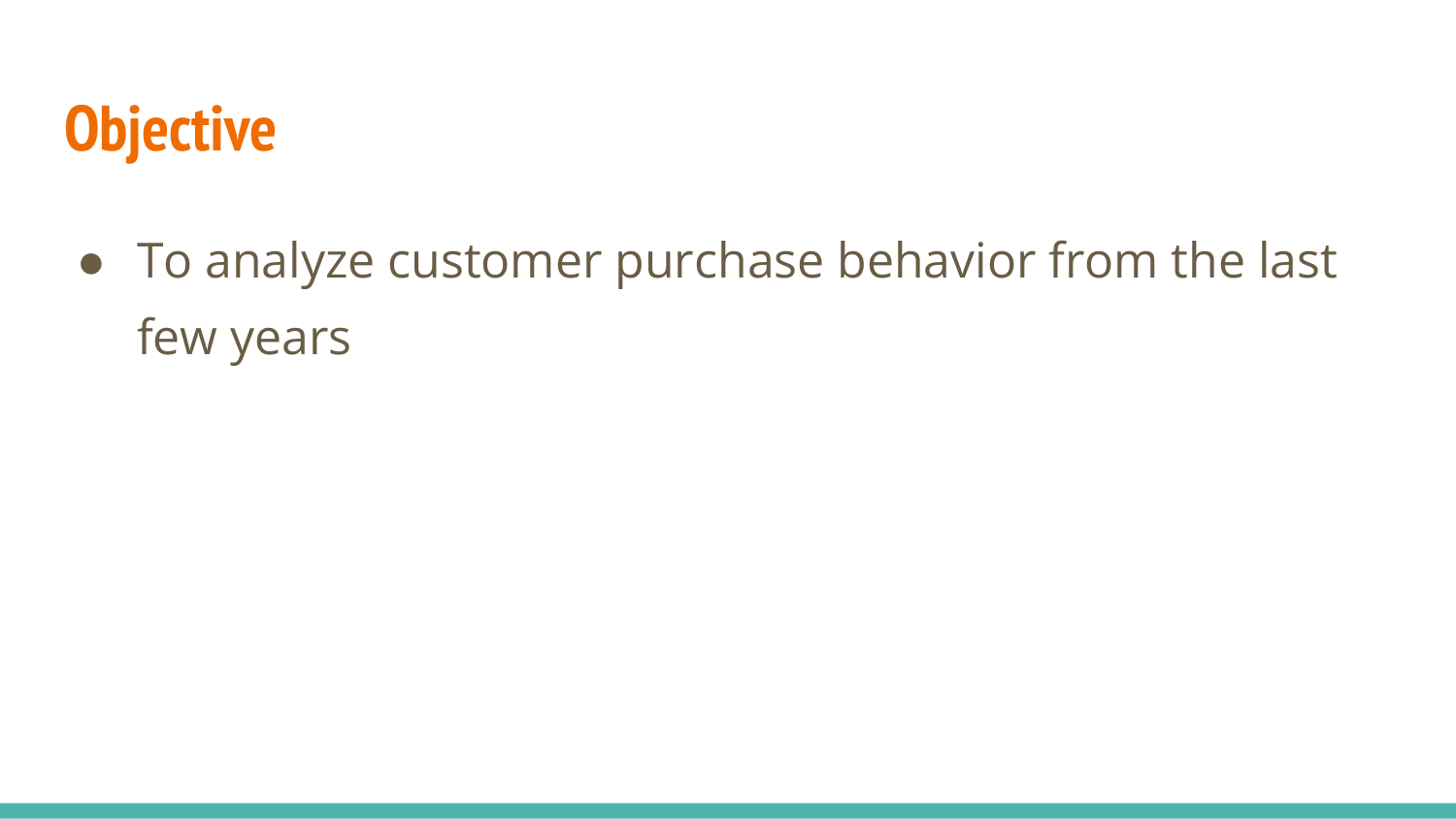

# Objective
To analyze customer purchase behavior from the last few years